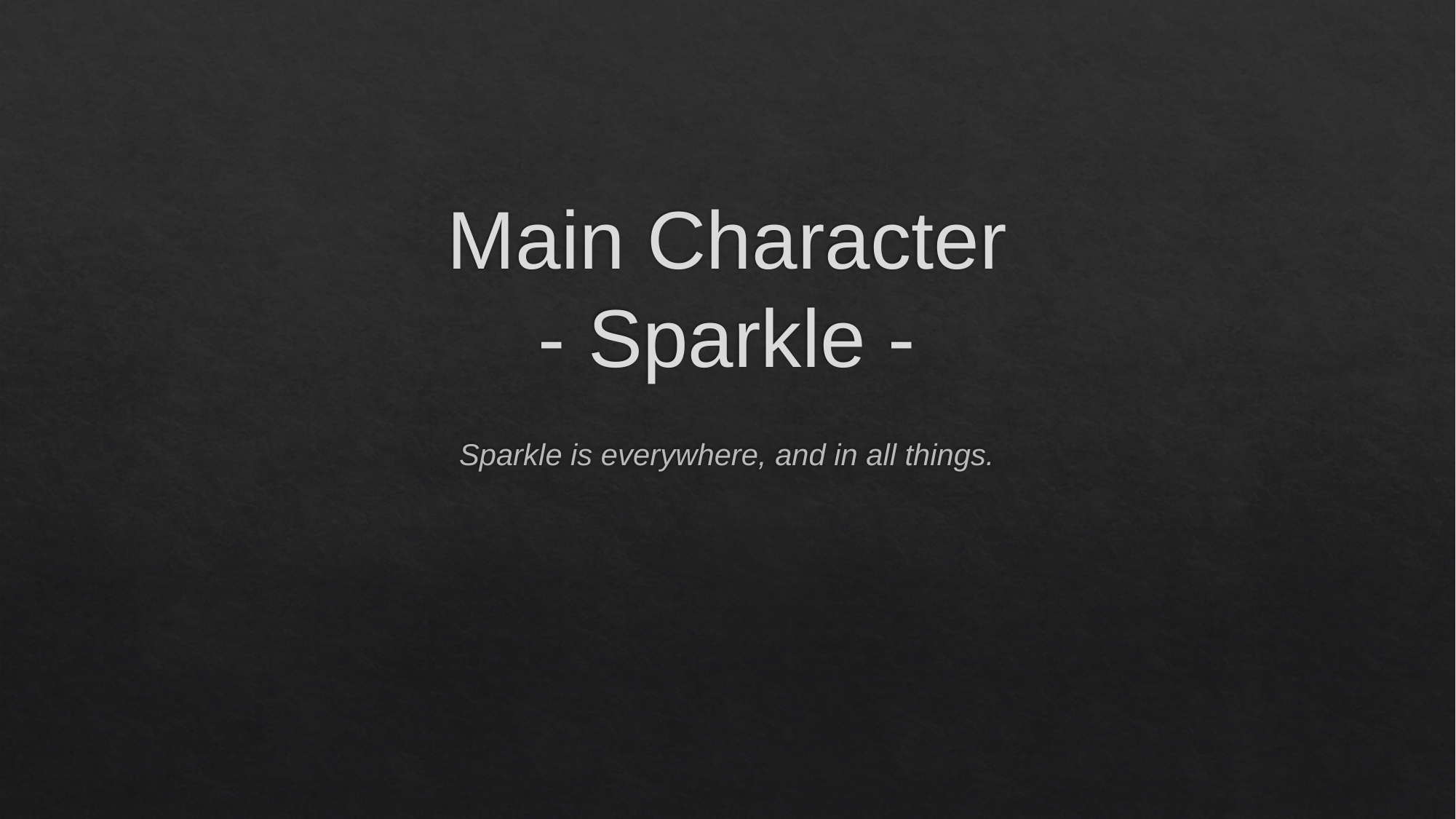

# Main Character - Sparkle -
Sparkle is everywhere, and in all things.